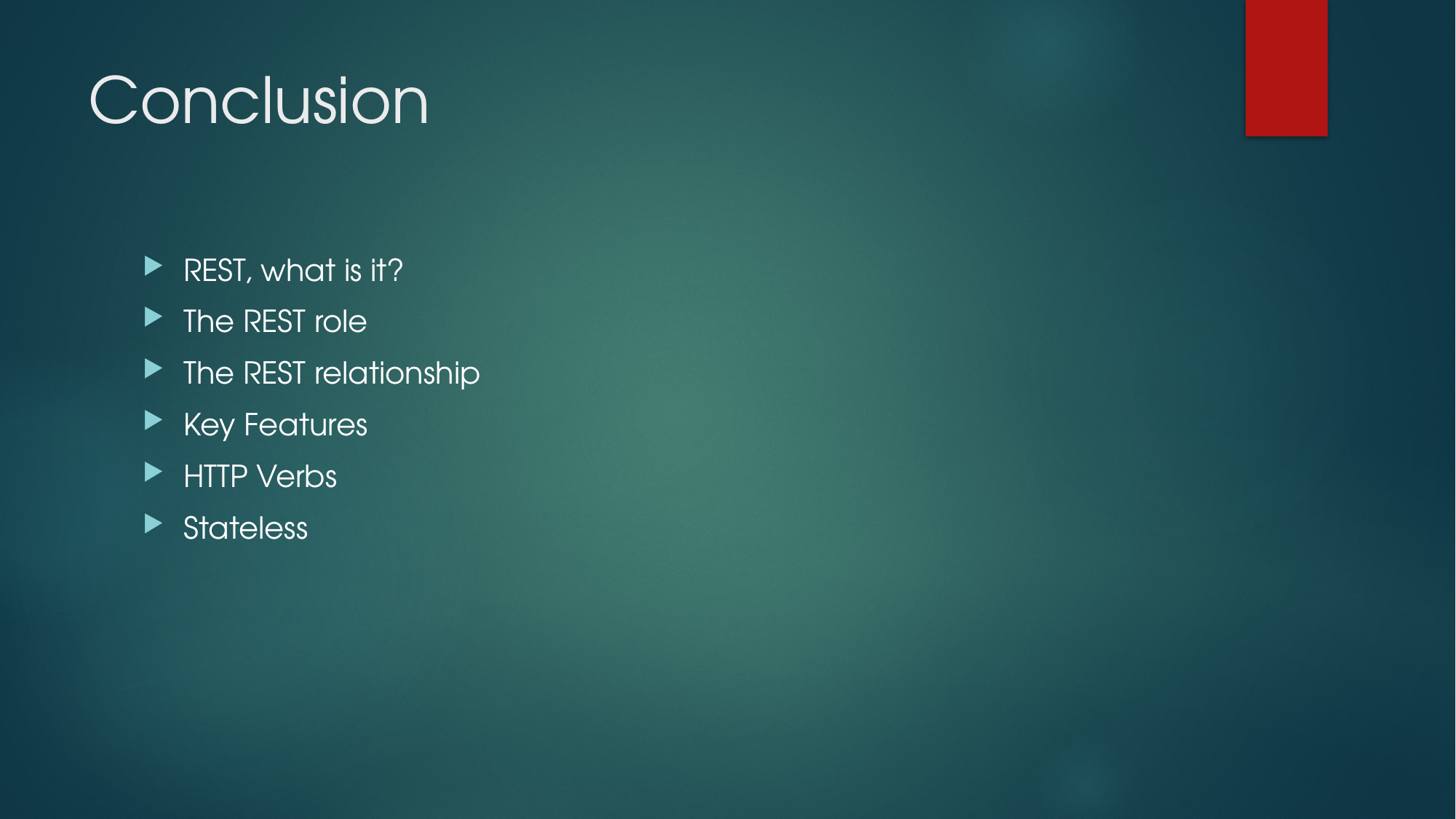

# Conclusion
REST, what is it?
The REST role
The REST relationship
Key Features
HTTP Verbs
Stateless